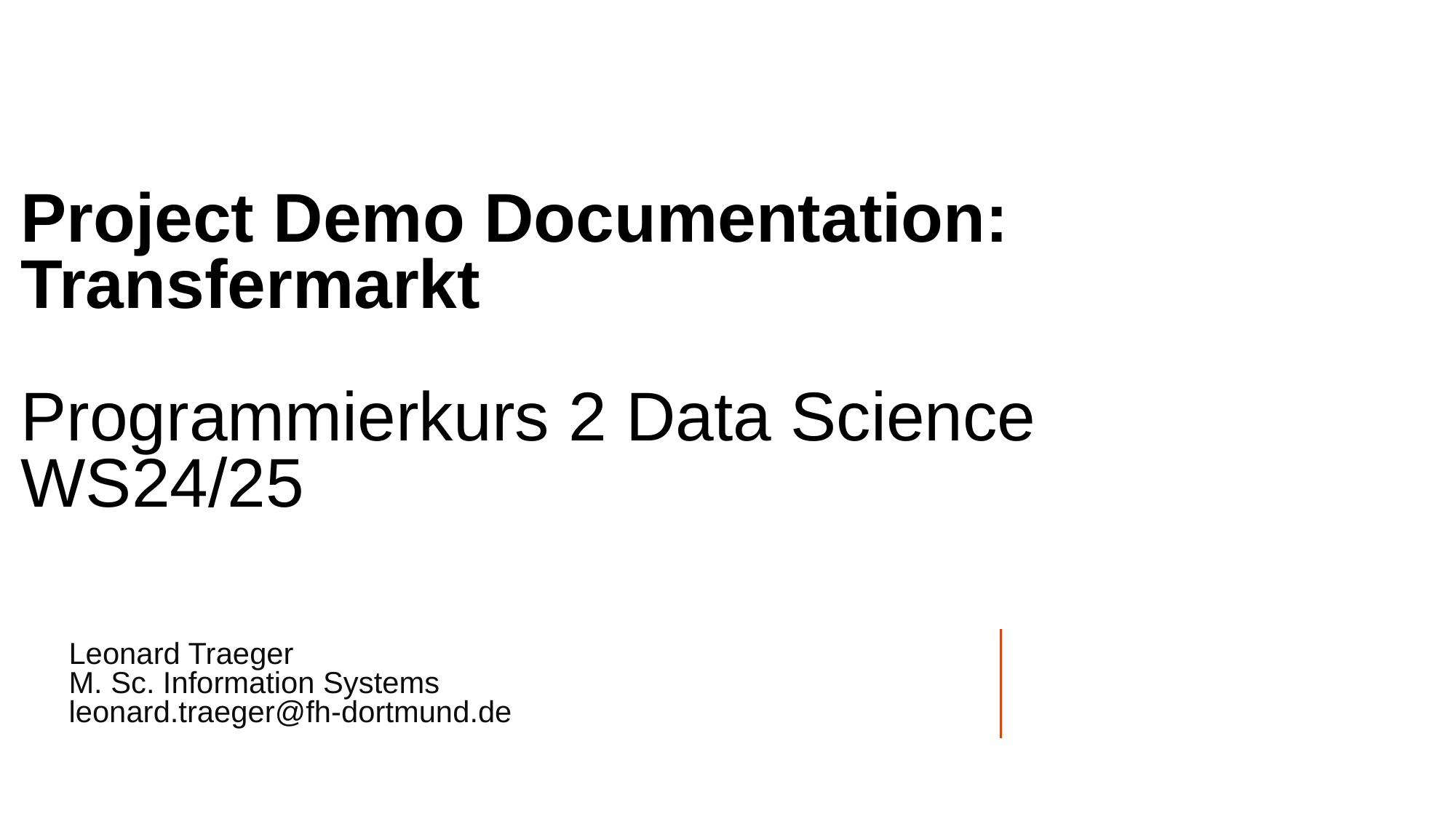

# Project Demo Documentation: Transfermarkt Programmierkurs 2 Data Science WS24/25
Leonard Traeger
M. Sc. Information Systems
leonard.traeger@fh-dortmund.de